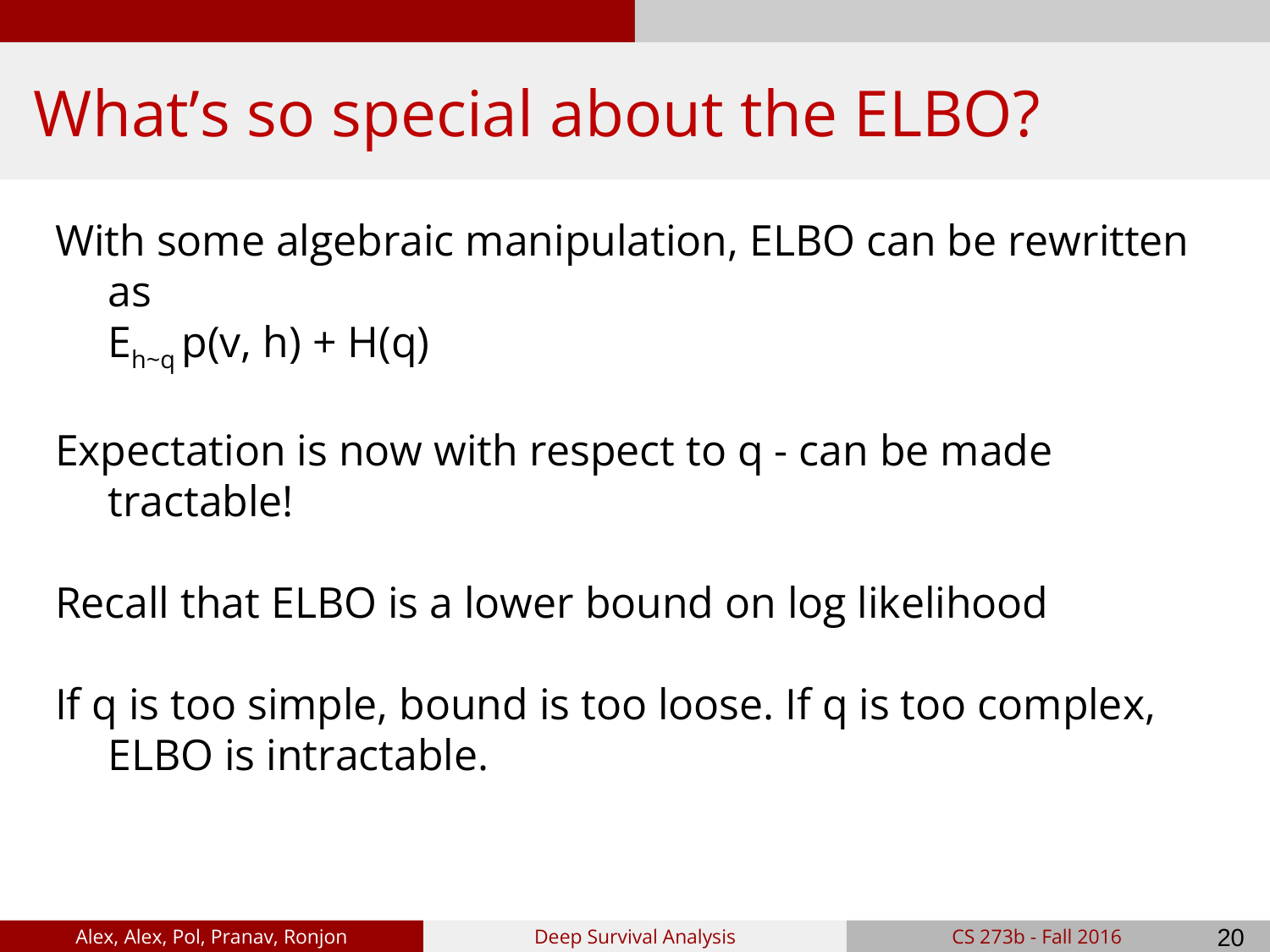

# What’s so special about the ELBO?
With some algebraic manipulation, ELBO can be rewritten as
Eh~q p(v, h) + H(q)
Expectation is now with respect to q - can be made tractable!
Recall that ELBO is a lower bound on log likelihood
If q is too simple, bound is too loose. If q is too complex, ELBO is intractable.
20